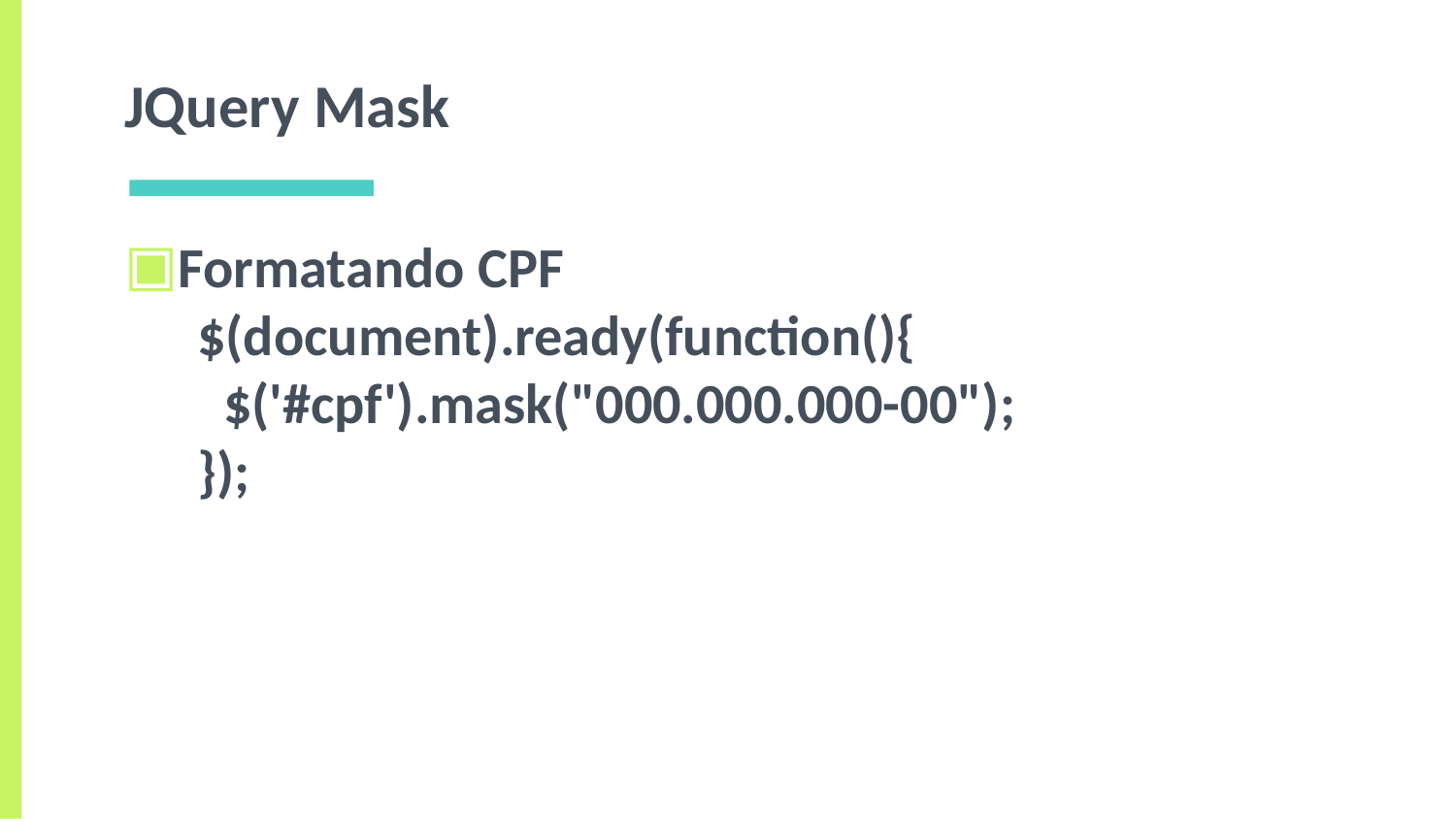

# JQuery Mask
Formatando CPF
$(document).ready(function(){
  $('#cpf').mask("000.000.000-00");
});